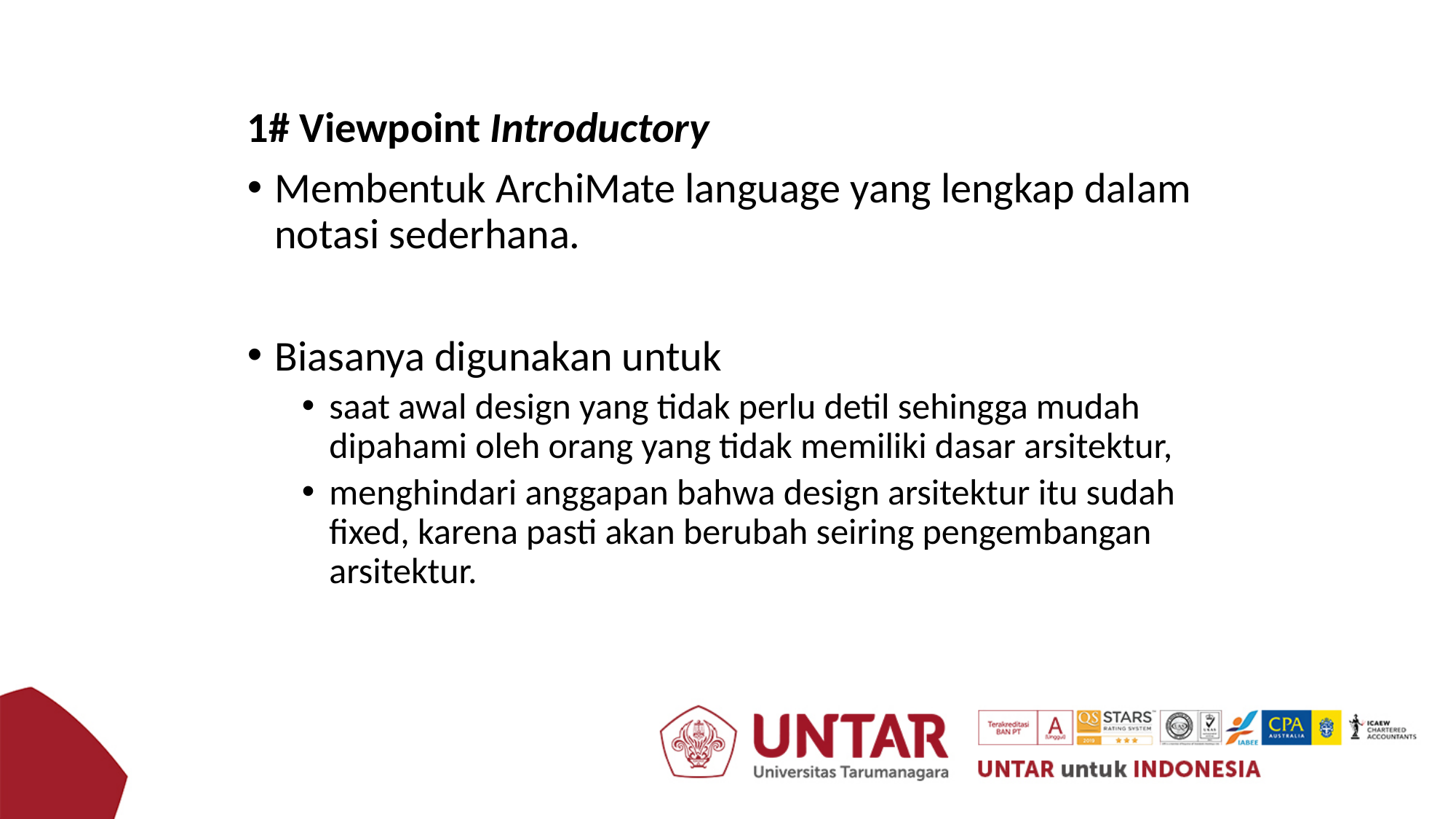

1# Viewpoint Introductory
Membentuk ArchiMate language yang lengkap dalam notasi sederhana.

Biasanya digunakan untuk
saat awal design yang tidak perlu detil sehingga mudah dipahami oleh orang yang tidak memiliki dasar arsitektur,
menghindari anggapan bahwa design arsitektur itu sudah fixed, karena pasti akan berubah seiring pengembangan arsitektur.